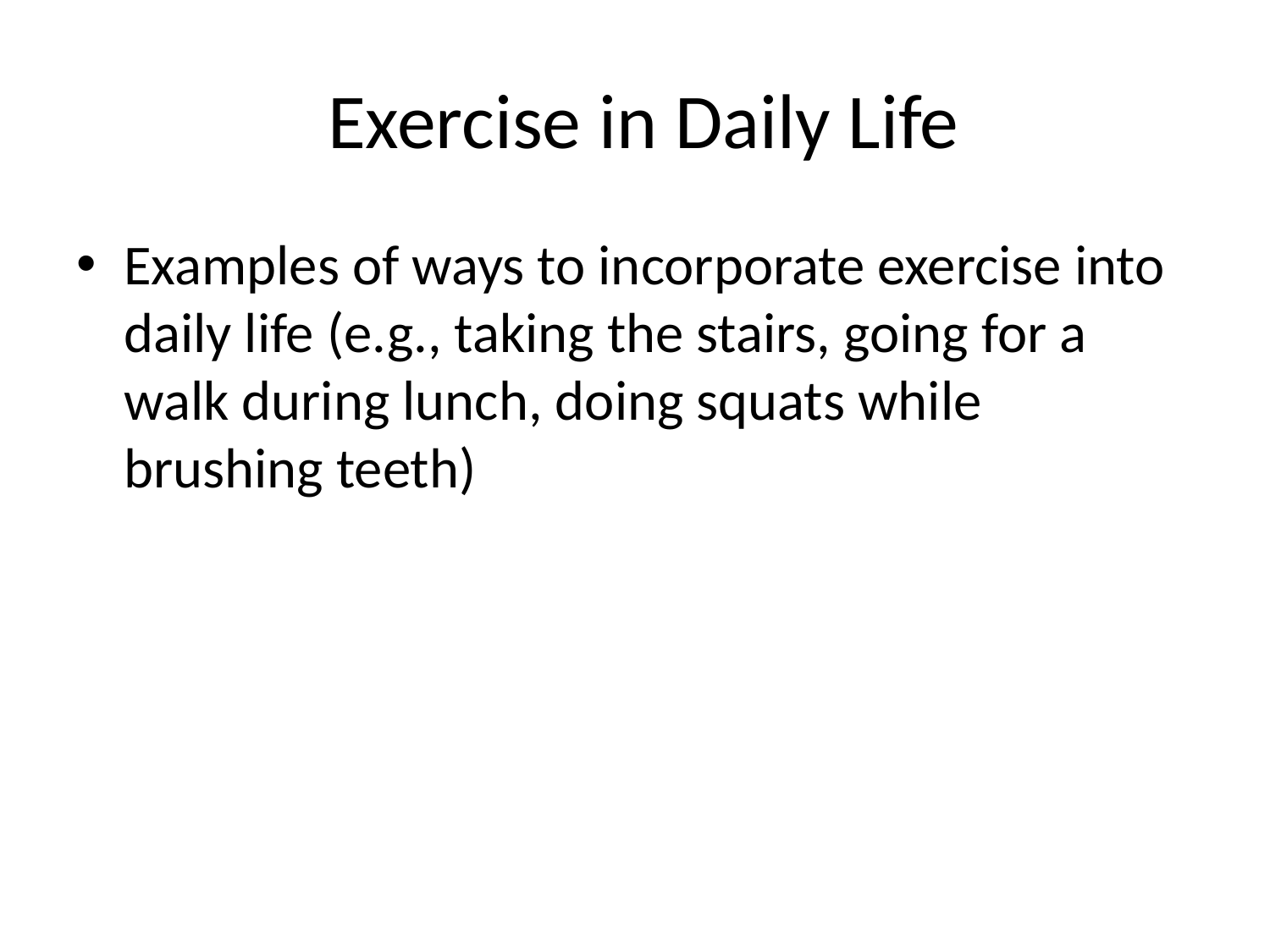

# Exercise in Daily Life
Examples of ways to incorporate exercise into daily life (e.g., taking the stairs, going for a walk during lunch, doing squats while brushing teeth)